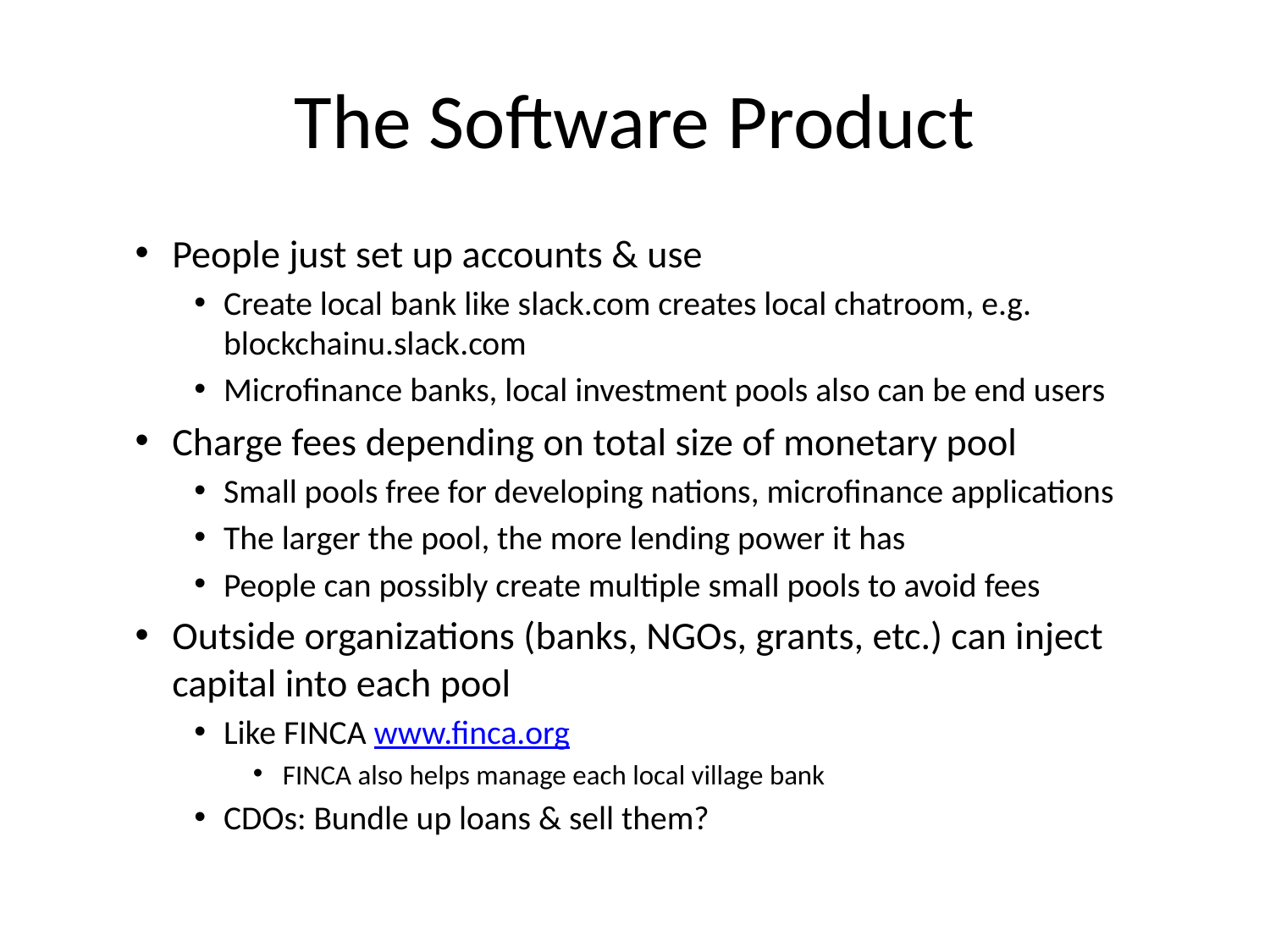

# The Software Product
People just set up accounts & use
Create local bank like slack.com creates local chatroom, e.g. blockchainu.slack.com
Microfinance banks, local investment pools also can be end users
Charge fees depending on total size of monetary pool
Small pools free for developing nations, microfinance applications
The larger the pool, the more lending power it has
People can possibly create multiple small pools to avoid fees
Outside organizations (banks, NGOs, grants, etc.) can inject capital into each pool
Like FINCA www.finca.org
FINCA also helps manage each local village bank
CDOs: Bundle up loans & sell them?